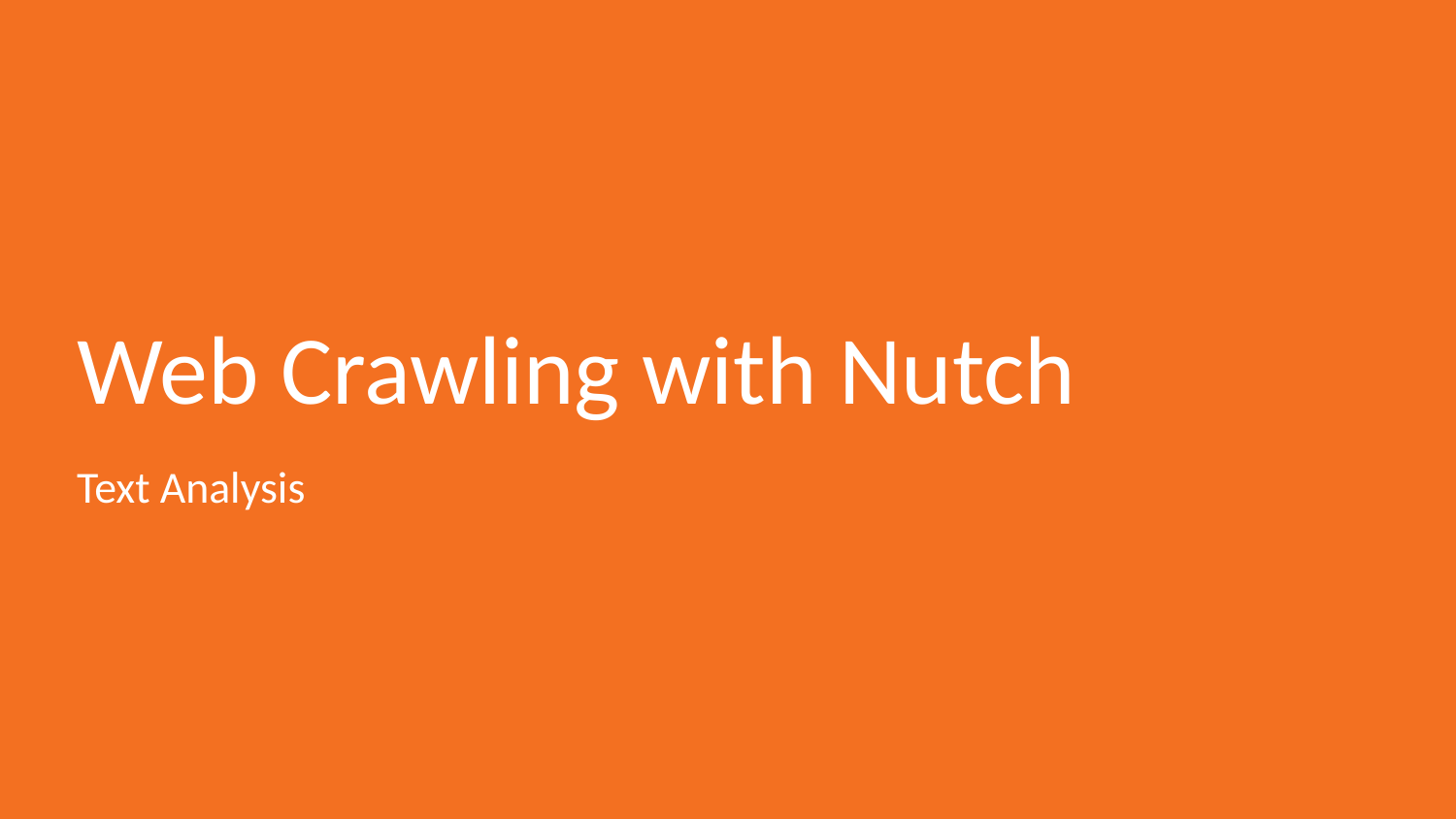

# Web Crawling with Nutch
Text Analysis